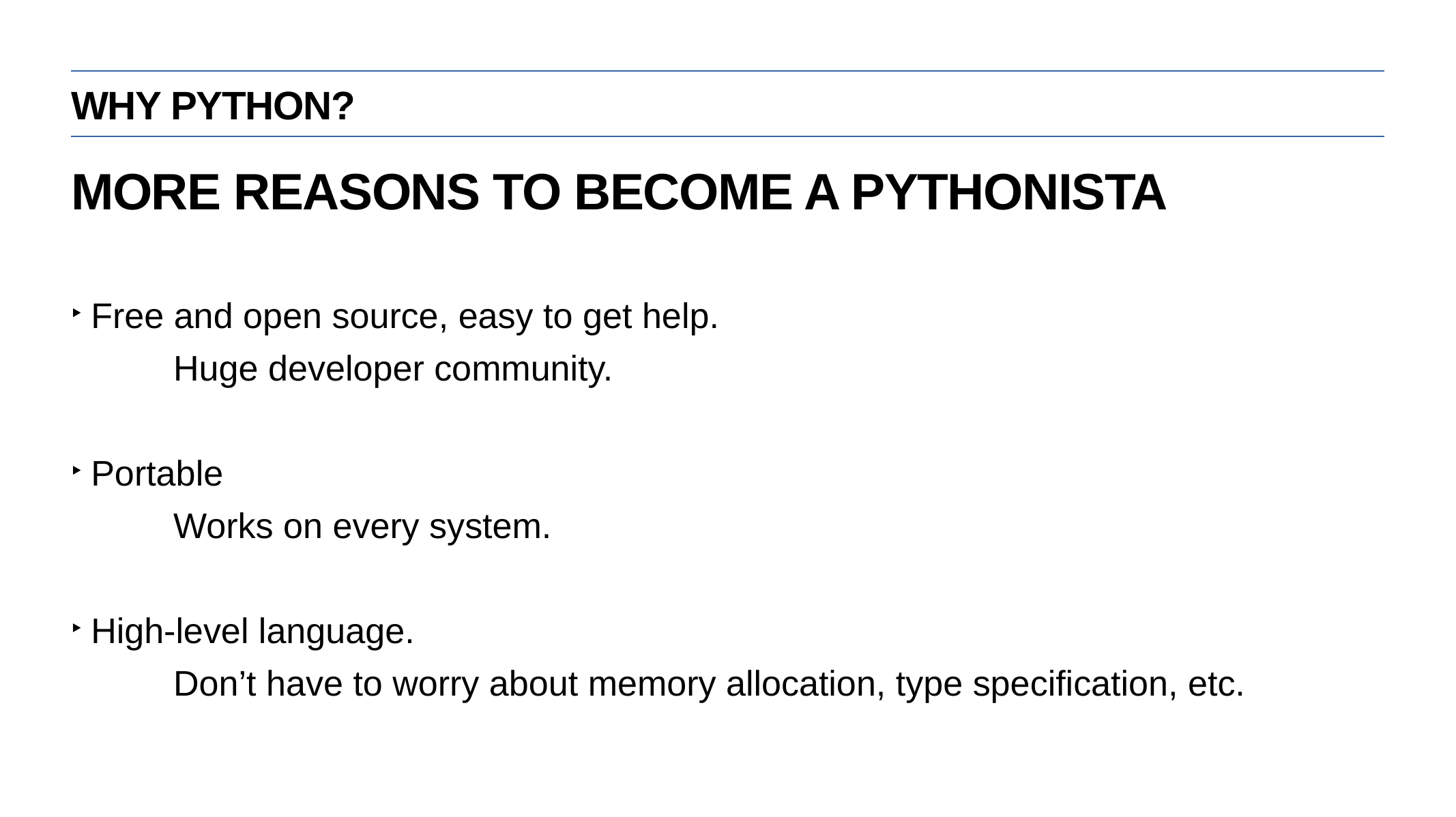

Why python?

More reasons to become a pythonista

Free and open source, easy to get help.
	Huge developer community.

Portable
	Works on every system.

High-level language.
	Don’t have to worry about memory allocation, type specification, etc.